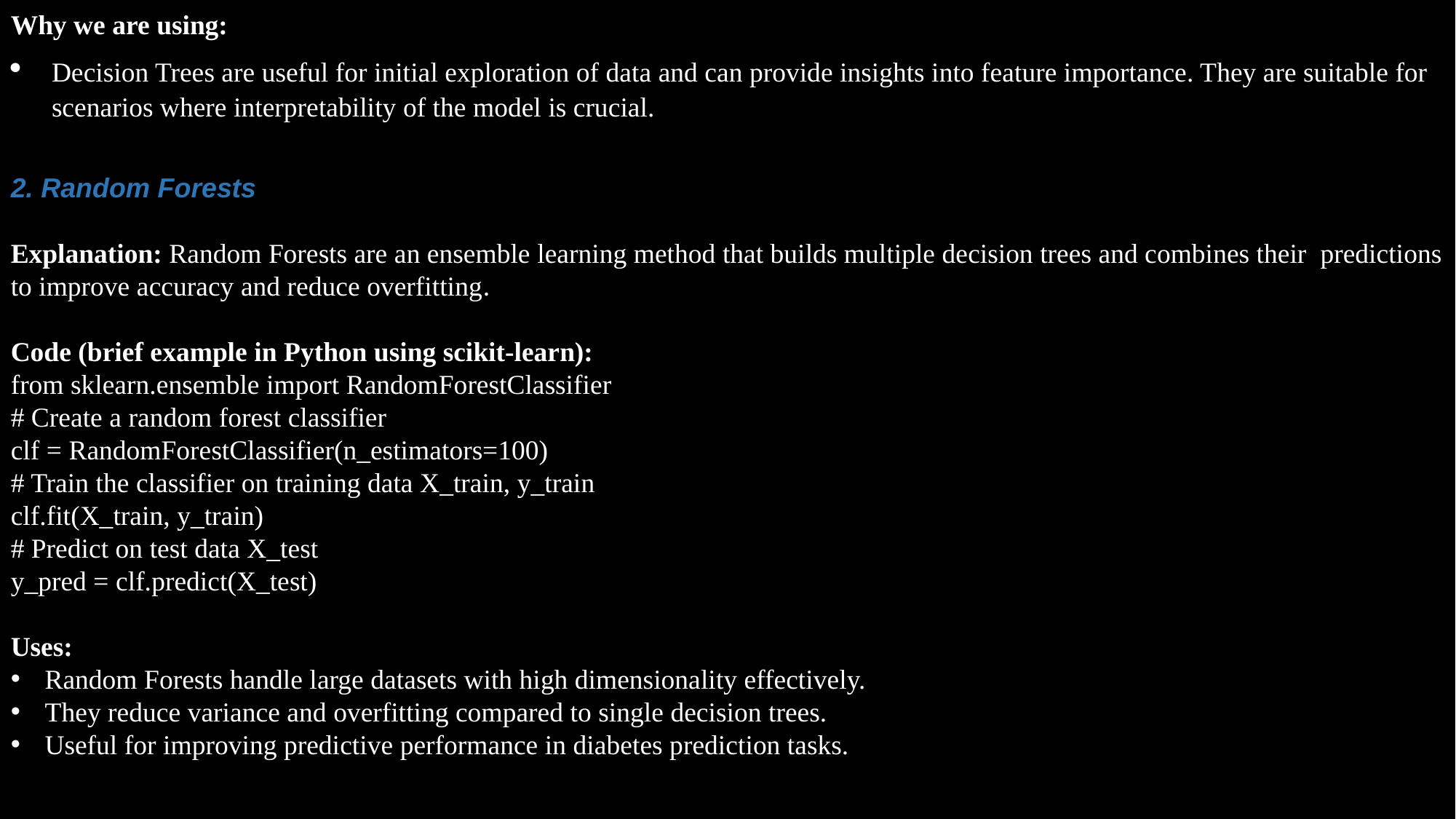

Why we are using:
Decision Trees are useful for initial exploration of data and can provide insights into feature importance. They are suitable for scenarios where interpretability of the model is crucial.

2. Random Forests

Explanation: Random Forests are an ensemble learning method that builds multiple decision trees and combines their  predictions to improve accuracy and reduce overfitting.

Code (brief example in Python using scikit-learn):
from sklearn.ensemble import RandomForestClassifier
# Create a random forest classifier
clf = RandomForestClassifier(n_estimators=100)
# Train the classifier on training data X_train, y_train
clf.fit(X_train, y_train)
# Predict on test data X_test
y_pred = clf.predict(X_test)

Uses:
Random Forests handle large datasets with high dimensionality effectively.
They reduce variance and overfitting compared to single decision trees.
Useful for improving predictive performance in diabetes prediction tasks.